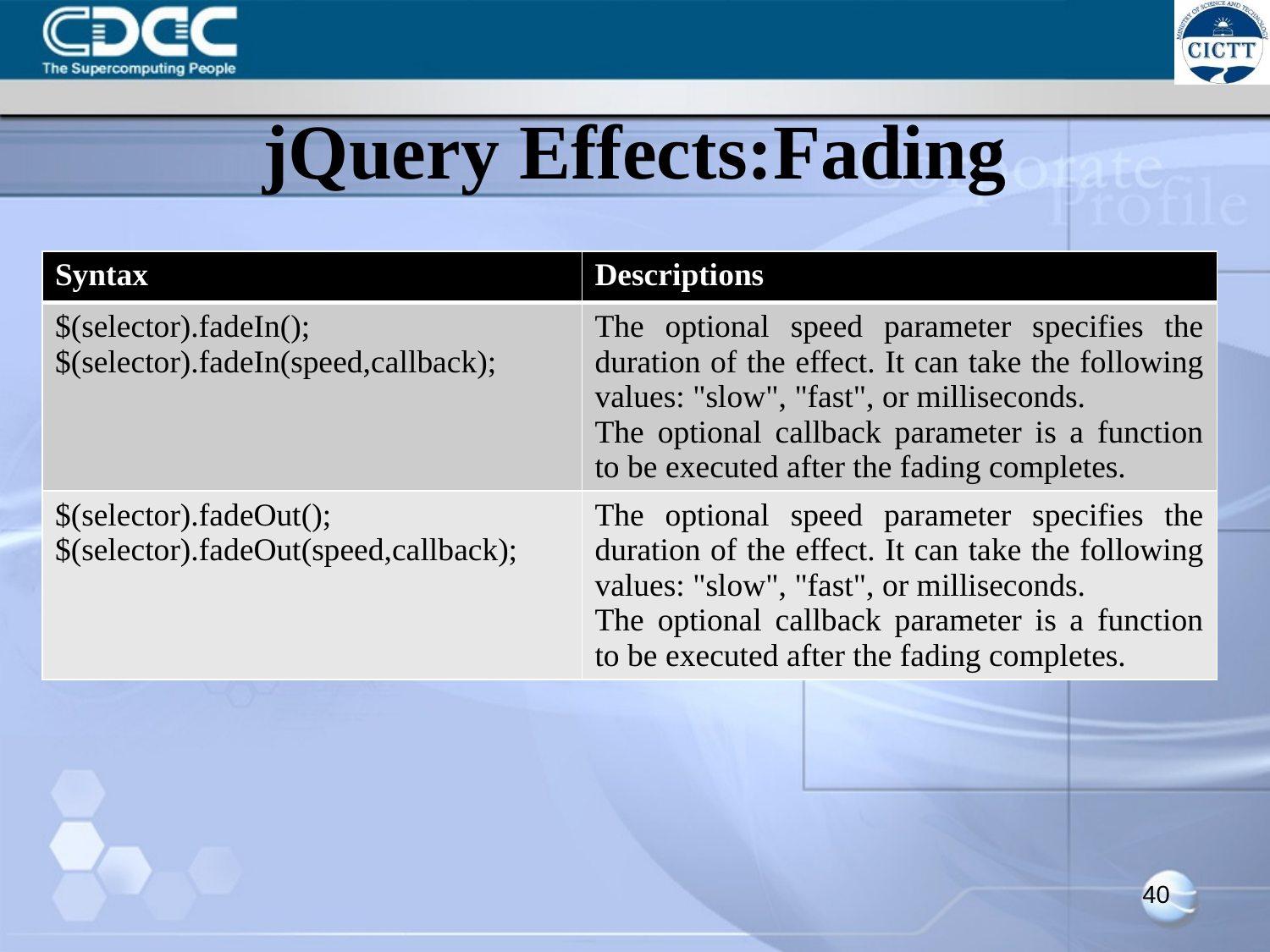

# jQuery Effects:Fading
| Syntax | Descriptions |
| --- | --- |
| $(selector).fadeIn(); $(selector).fadeIn(speed,callback); | The optional speed parameter specifies the duration of the effect. It can take the following values: "slow", "fast", or milliseconds. The optional callback parameter is a function to be executed after the fading completes. |
| $(selector).fadeOut(); $(selector).fadeOut(speed,callback); | The optional speed parameter specifies the duration of the effect. It can take the following values: "slow", "fast", or milliseconds. The optional callback parameter is a function to be executed after the fading completes. |